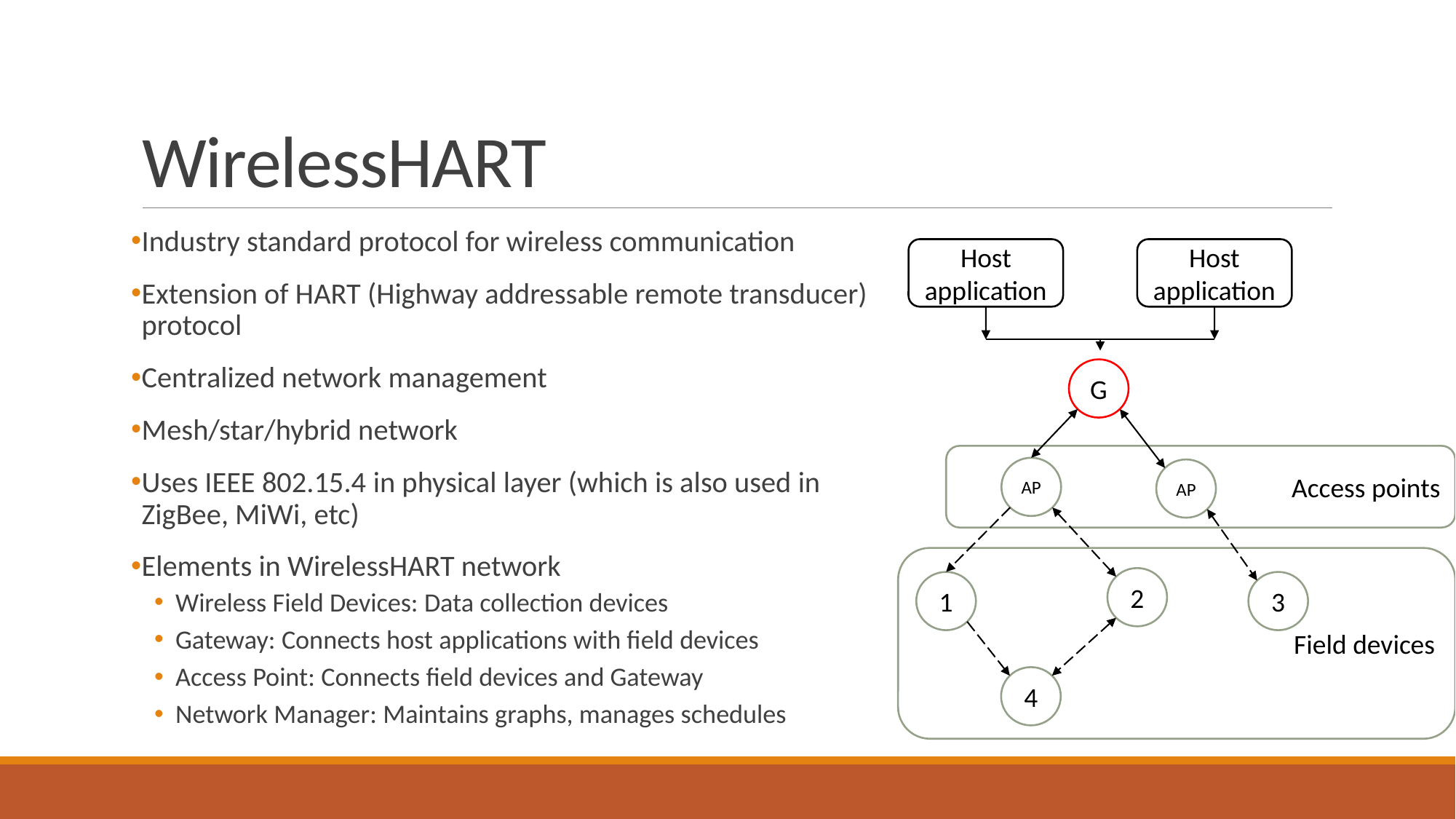

# WirelessHART
Industry standard protocol for wireless communication
Extension of HART (Highway addressable remote transducer) protocol
Centralized network management
Mesh/star/hybrid network
Uses IEEE 802.15.4 in physical layer (which is also used in ZigBee, MiWi, etc)
Elements in WirelessHART network
Wireless Field Devices: Data collection devices
Gateway: Connects host applications with field devices
Access Point: Connects field devices and Gateway
Network Manager: Maintains graphs, manages schedules
Host application
Host application
G
Access points
AP
AP
Field devices
2
1
3
4